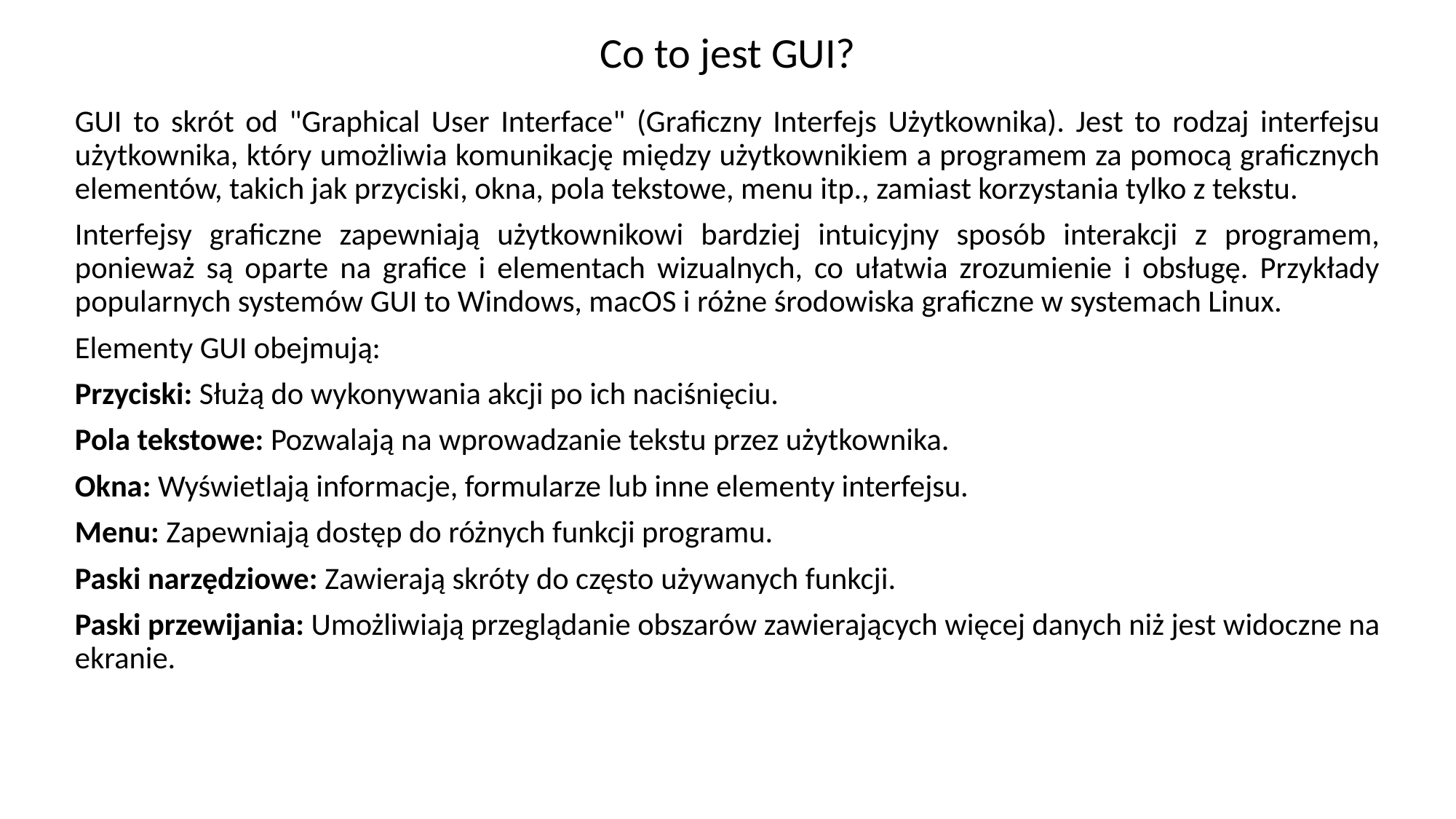

# Co to jest GUI?
GUI to skrót od "Graphical User Interface" (Graficzny Interfejs Użytkownika). Jest to rodzaj interfejsu użytkownika, który umożliwia komunikację między użytkownikiem a programem za pomocą graficznych elementów, takich jak przyciski, okna, pola tekstowe, menu itp., zamiast korzystania tylko z tekstu.
Interfejsy graficzne zapewniają użytkownikowi bardziej intuicyjny sposób interakcji z programem, ponieważ są oparte na grafice i elementach wizualnych, co ułatwia zrozumienie i obsługę. Przykłady popularnych systemów GUI to Windows, macOS i różne środowiska graficzne w systemach Linux.
Elementy GUI obejmują:
Przyciski: Służą do wykonywania akcji po ich naciśnięciu.
Pola tekstowe: Pozwalają na wprowadzanie tekstu przez użytkownika.
Okna: Wyświetlają informacje, formularze lub inne elementy interfejsu.
Menu: Zapewniają dostęp do różnych funkcji programu.
Paski narzędziowe: Zawierają skróty do często używanych funkcji.
Paski przewijania: Umożliwiają przeglądanie obszarów zawierających więcej danych niż jest widoczne na ekranie.